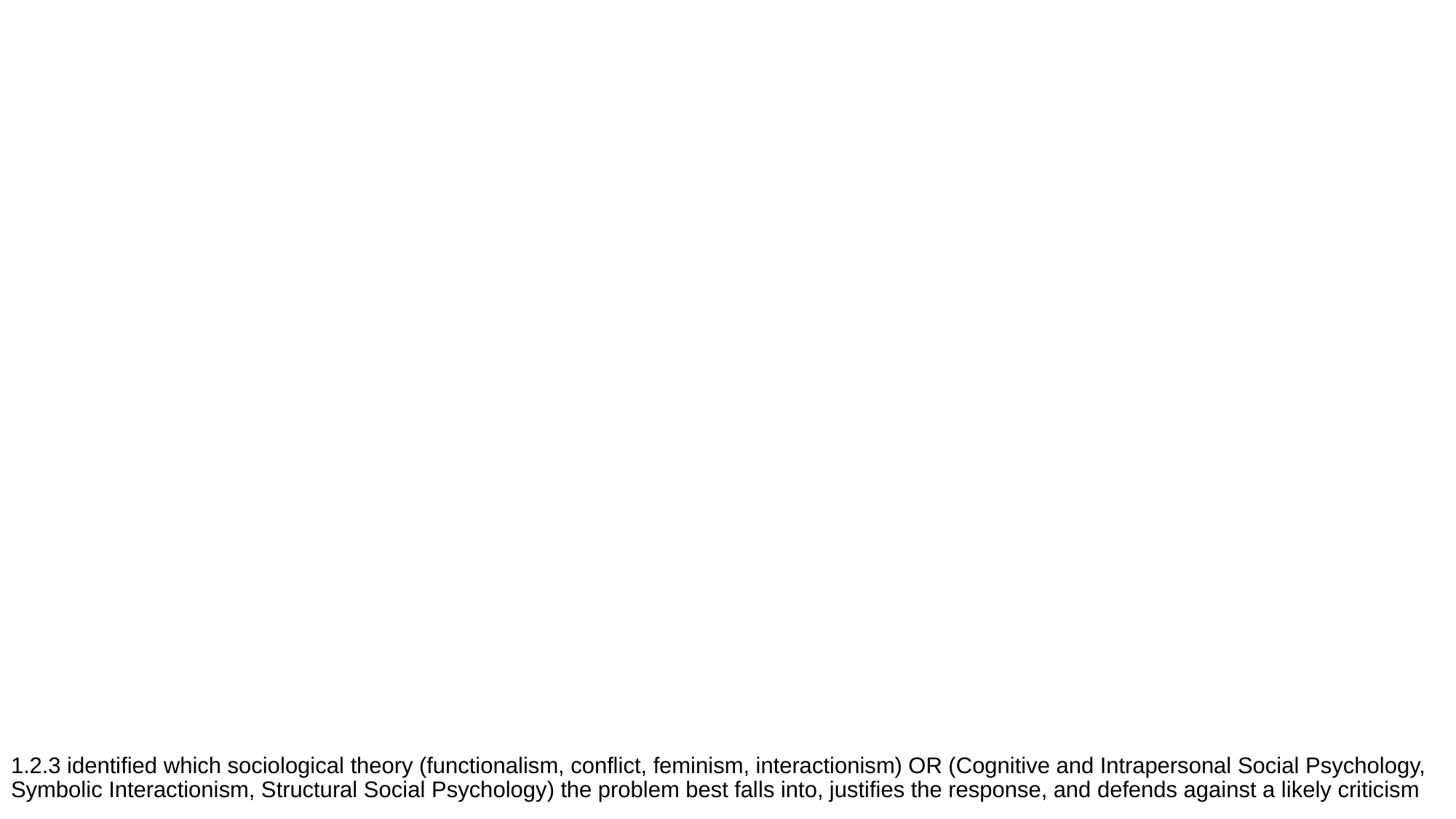

#

1.2.3 identified which sociological theory (functionalism, conflict, feminism, interactionism) OR (Cognitive and Intrapersonal Social Psychology, Symbolic Interactionism, Structural Social Psychology) the problem best falls into, justifies the response, and defends against a likely criticism